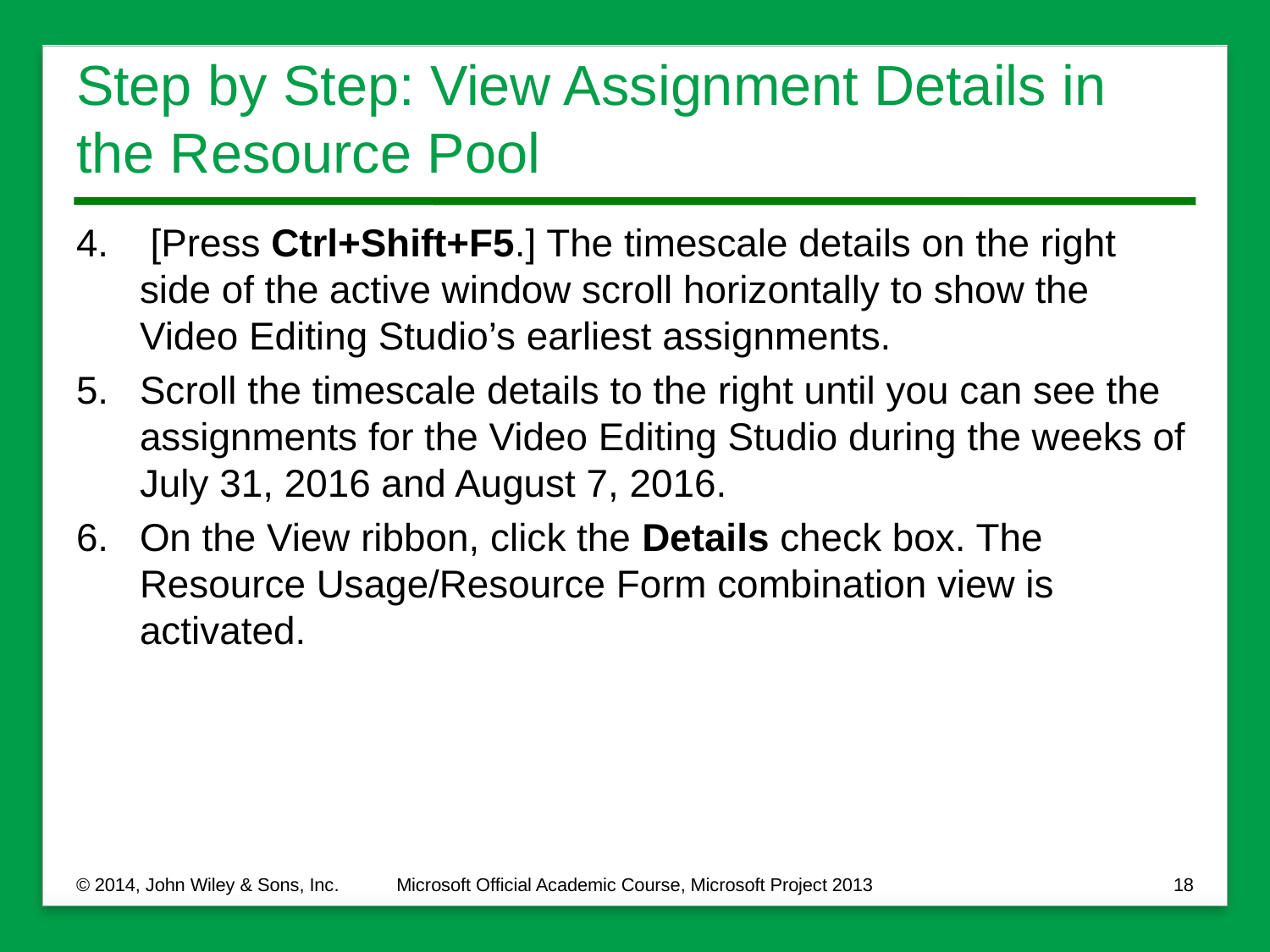

# Step by Step: View Assignment Details in the Resource Pool
4.	 [Press Ctrl+Shift+F5.] The timescale details on the right side of the active window scroll horizontally to show the Video Editing Studio’s earliest assignments.
5.	Scroll the timescale details to the right until you can see the assignments for the Video Editing Studio during the weeks of July 31, 2016 and August 7, 2016.
6.	On the View ribbon, click the Details check box. The Resource Usage/Resource Form combination view is activated.
© 2014, John Wiley & Sons, Inc.
Microsoft Official Academic Course, Microsoft Project 2013
18